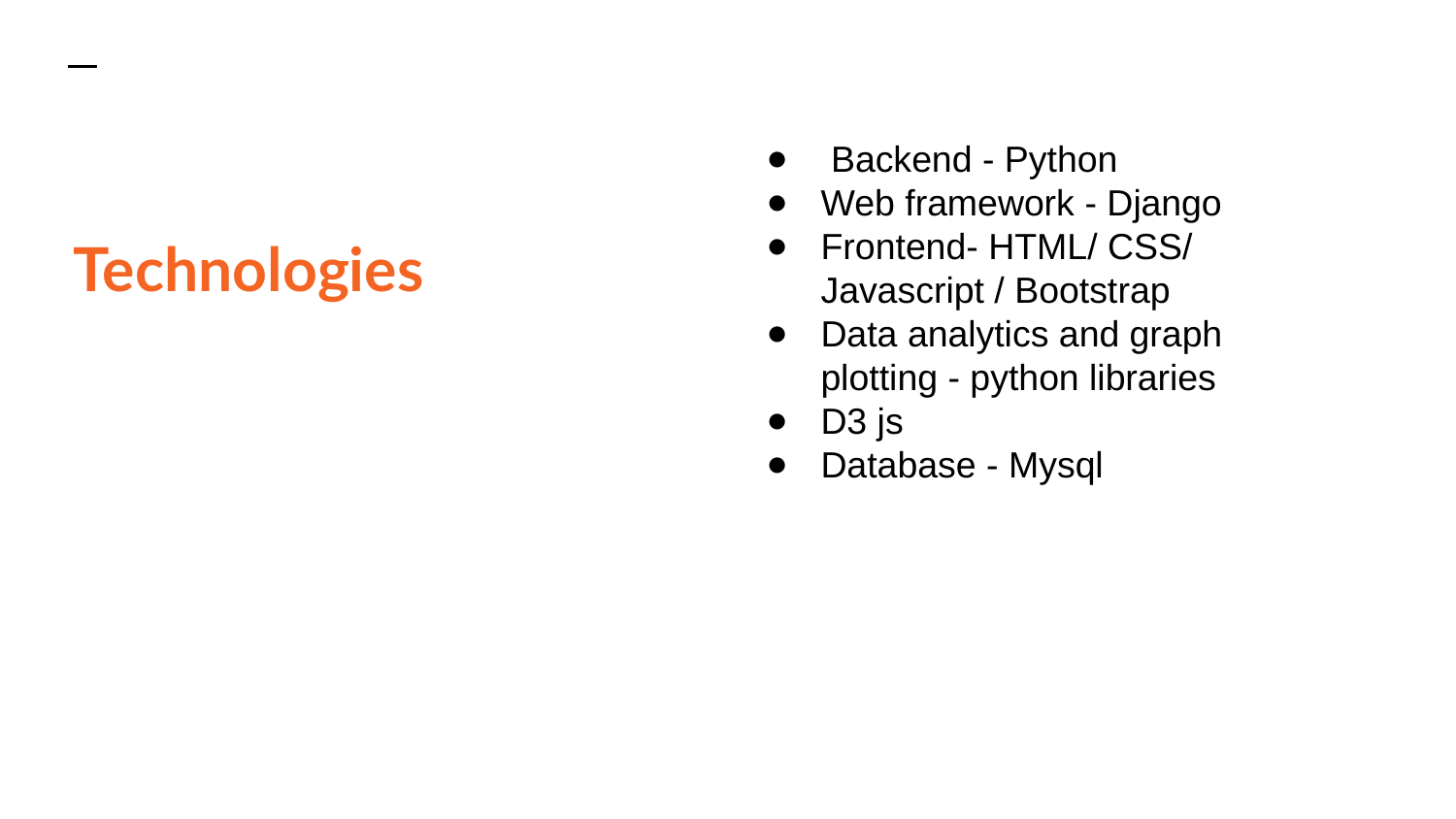

Backend - Python
Web framework - Django
Frontend- HTML/ CSS/ Javascript / Bootstrap
Data analytics and graph plotting - python libraries
D3 js
Database - Mysql

Technologies